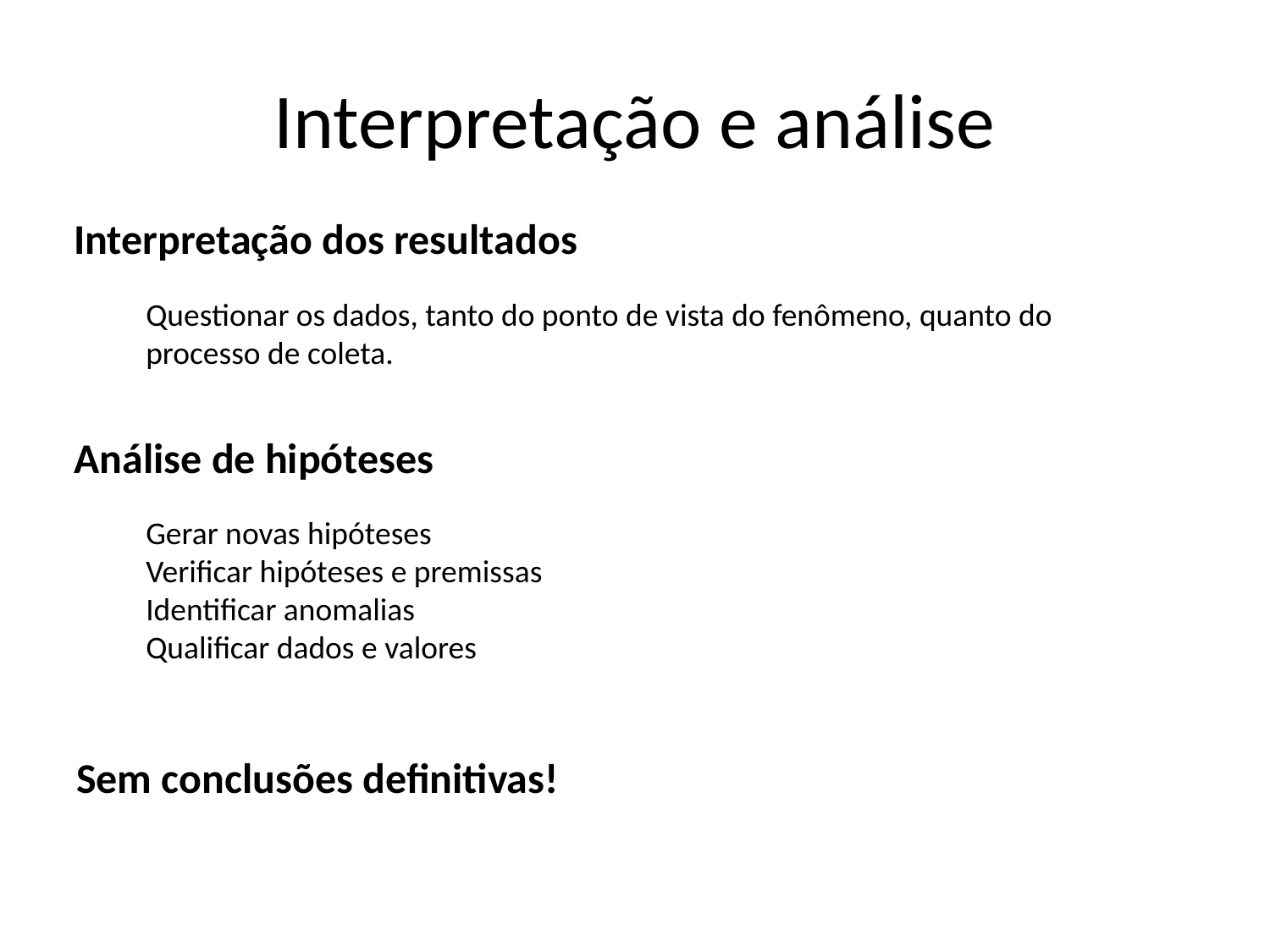

# Interpretação e análise
Interpretação dos resultados
Questionar os dados, tanto do ponto de vista do fenômeno, quanto do processo de coleta.
Análise de hipóteses
Gerar novas hipóteses
Verificar hipóteses e premissas
Identificar anomalias
Qualificar dados e valores

Sem conclusões definitivas!